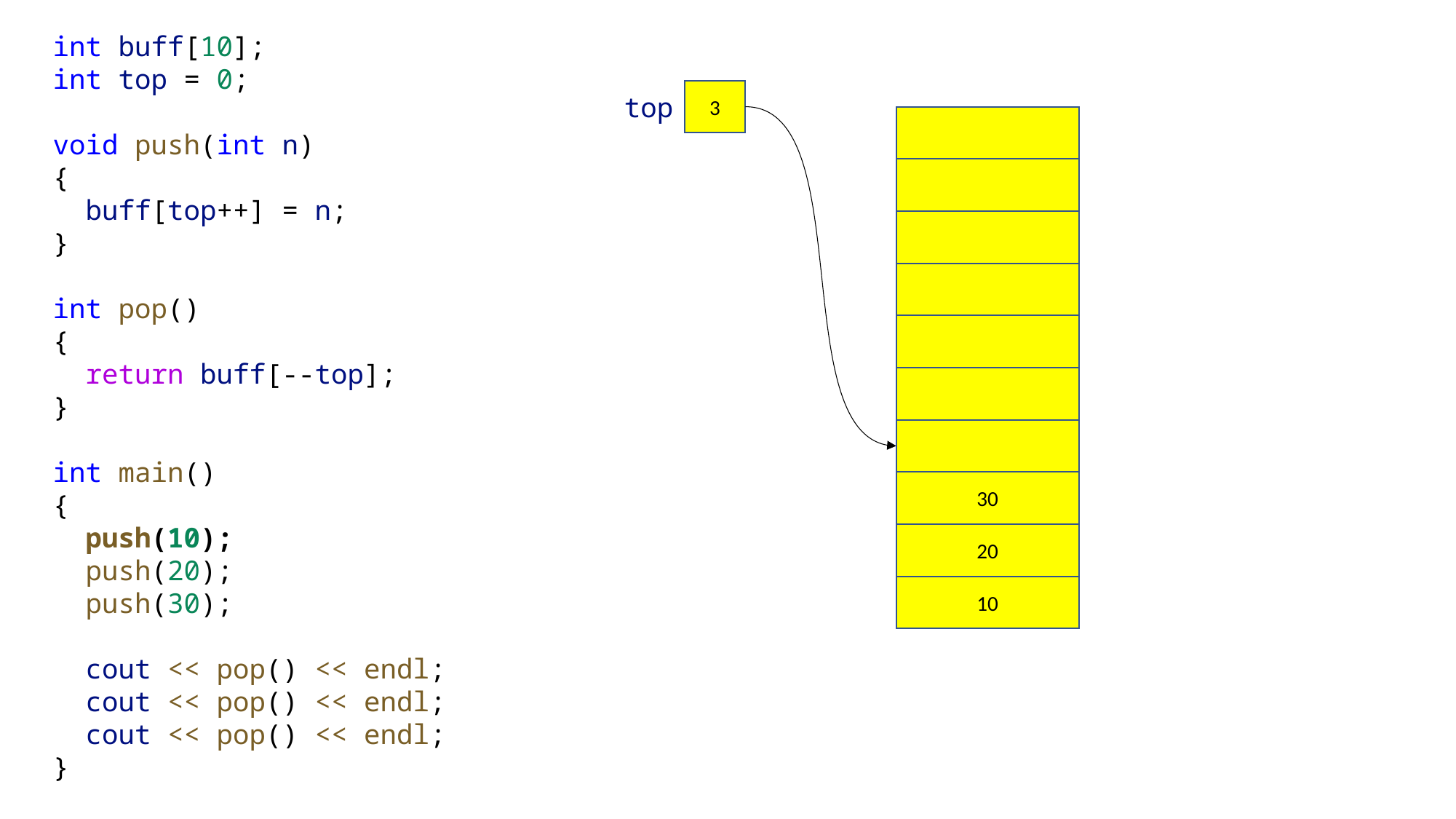

int buff[10];
int top = 0;
void push(int n)
{
  buff[top++] = n;
}
int pop()
{
  return buff[--top];
}
int main()
{
  push(10);
  push(20);
  push(30);
  cout << pop() << endl;
  cout << pop() << endl;
  cout << pop() << endl;
}
3
top

30
20
10